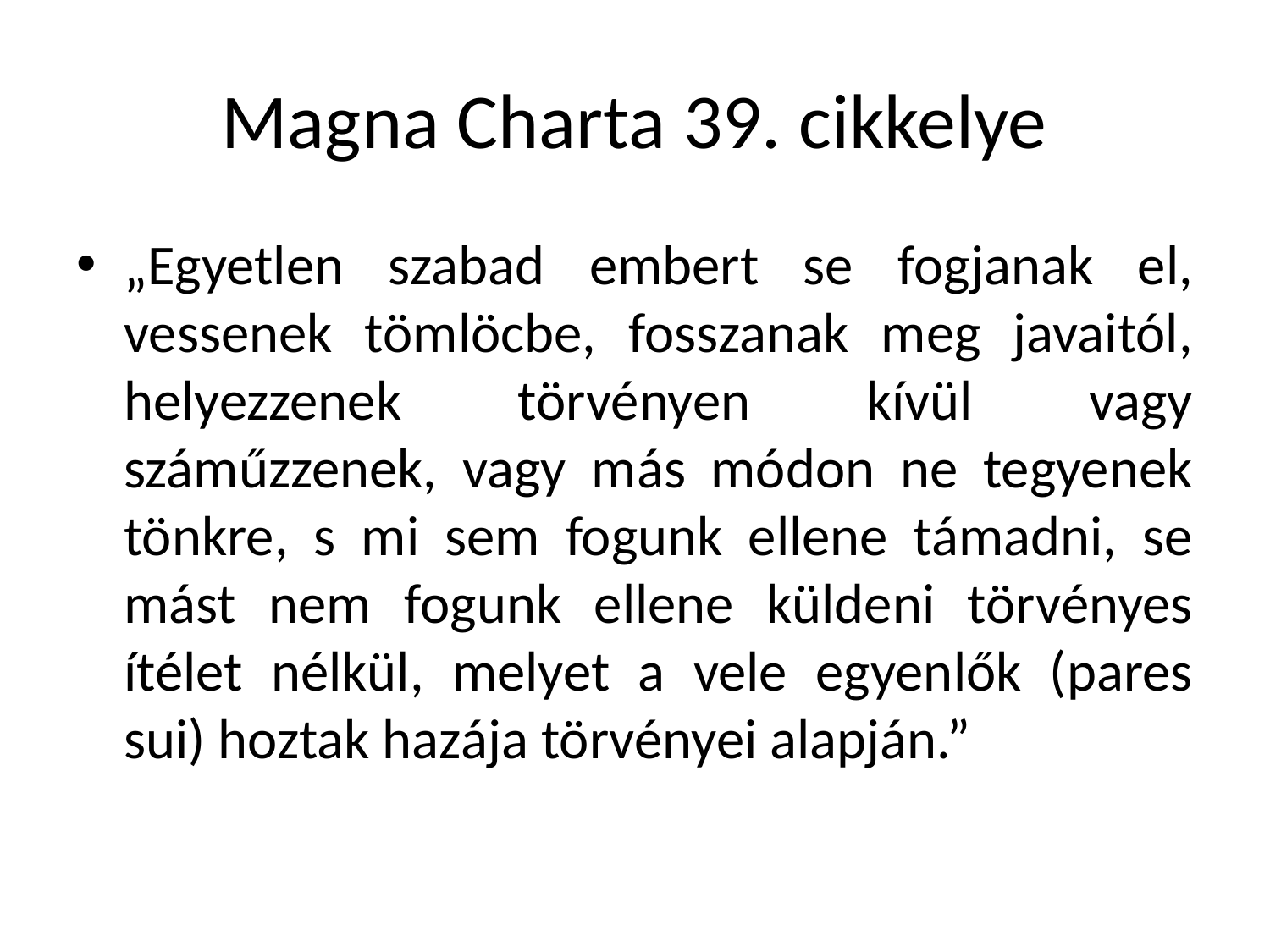

# Magna Charta 39. cikkelye
„Egyetlen szabad embert se fogjanak el, vessenek tömlöcbe, fosszanak meg javaitól, helyezzenek törvényen kívül vagy száműzzenek, vagy más módon ne tegyenek tönkre, s mi sem fogunk ellene támadni, se mást nem fogunk ellene küldeni törvényes ítélet nélkül, melyet a vele egyenlők (pares sui) hoztak hazája törvényei alapján.”